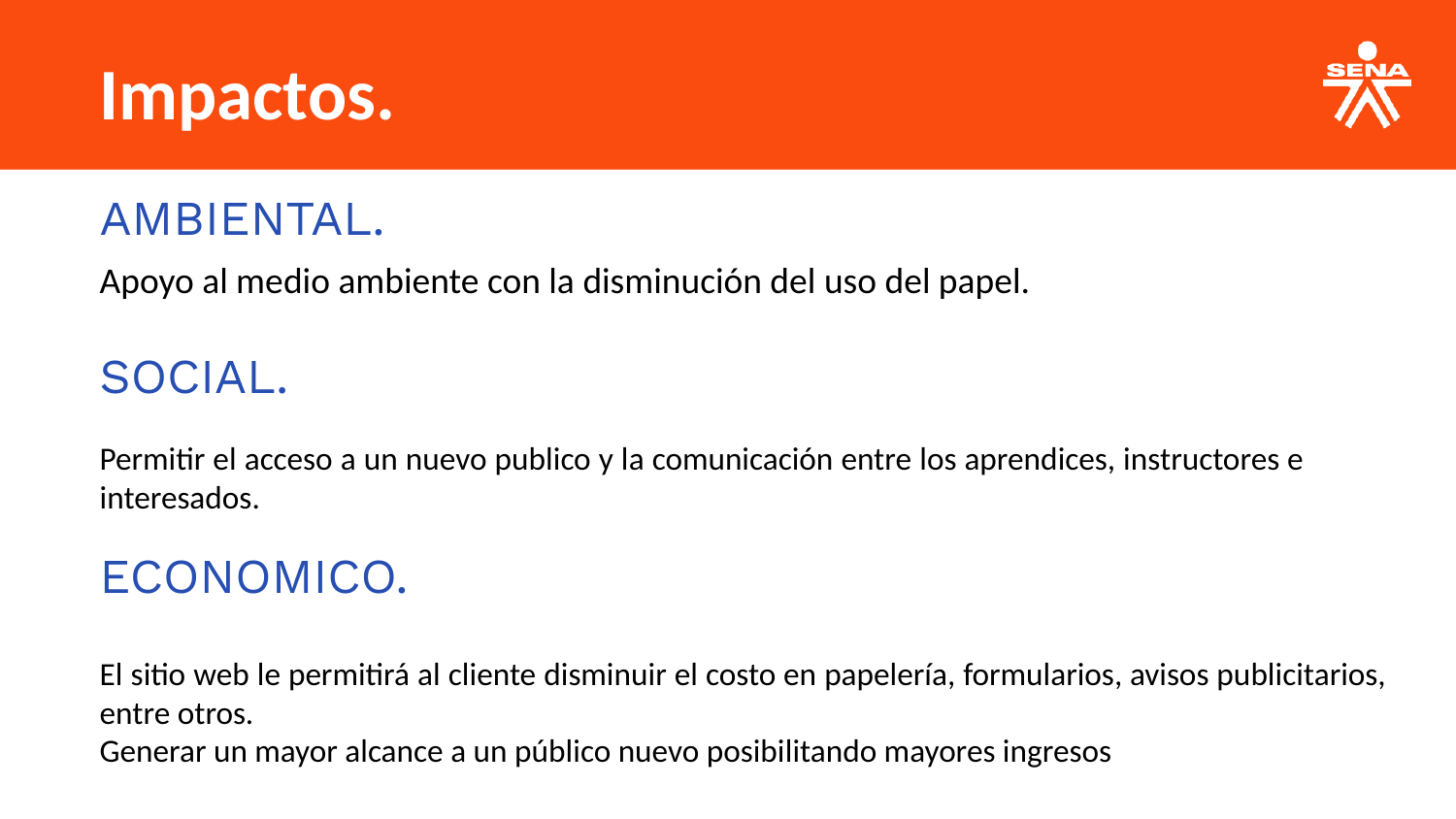

Impactos.
AMBIENTAL.
Apoyo al medio ambiente con la disminución del uso del papel.

SOCIAL.
Permitir el acceso a un nuevo publico y la comunicación entre los aprendices, instructores e interesados.

ECONOMICO.
El sitio web le permitirá al cliente disminuir el costo en papelería, formularios, avisos publicitarios, entre otros.
Generar un mayor alcance a un público nuevo posibilitando mayores ingresos